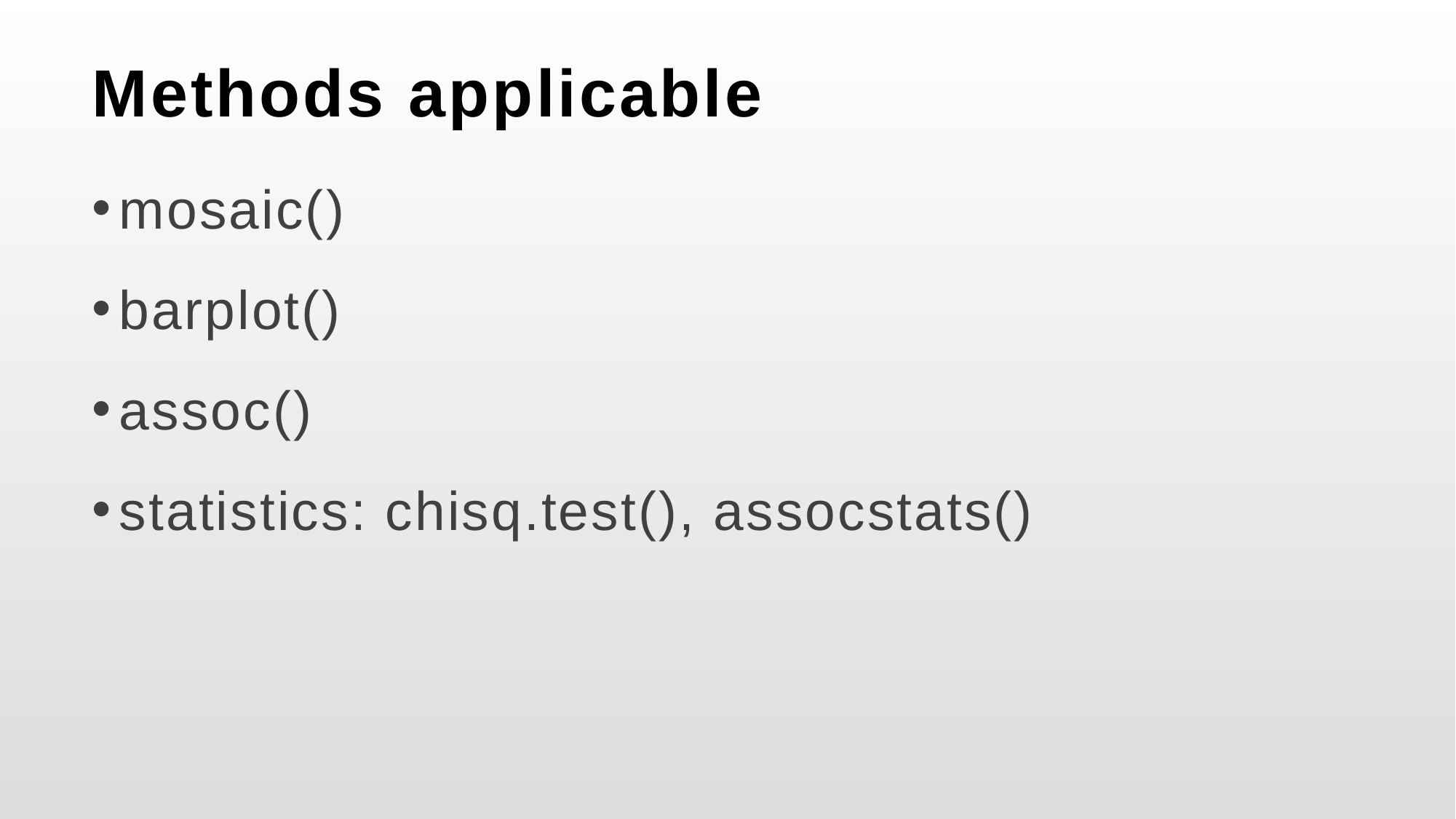

# Methods applicable
mosaic()
barplot()
assoc()
statistics: chisq.test(), assocstats()